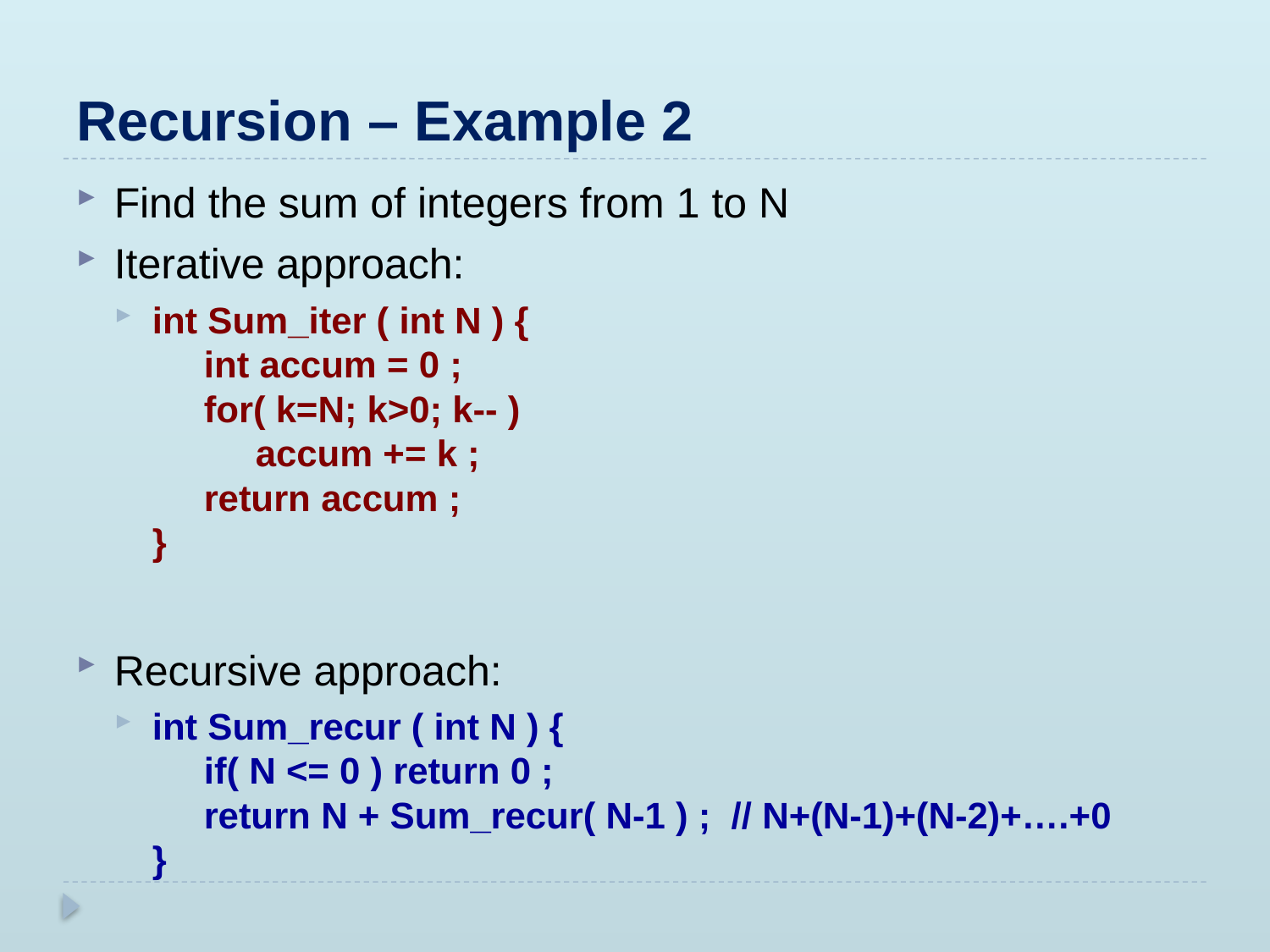

# Recursion – Example 2
Find the sum of integers from 1 to N
Iterative approach:
int Sum_iter ( int N ) {
     int accum = 0 ;
     for( k=N; k>0; k-- )
          accum += k ;
     return accum ;
}

Recursive approach:
int Sum_recur ( int N ) {
     if( N <= 0 ) return 0 ;
     return N + Sum_recur( N-1 ) ;  // N+(N-1)+(N-2)+….+0
}